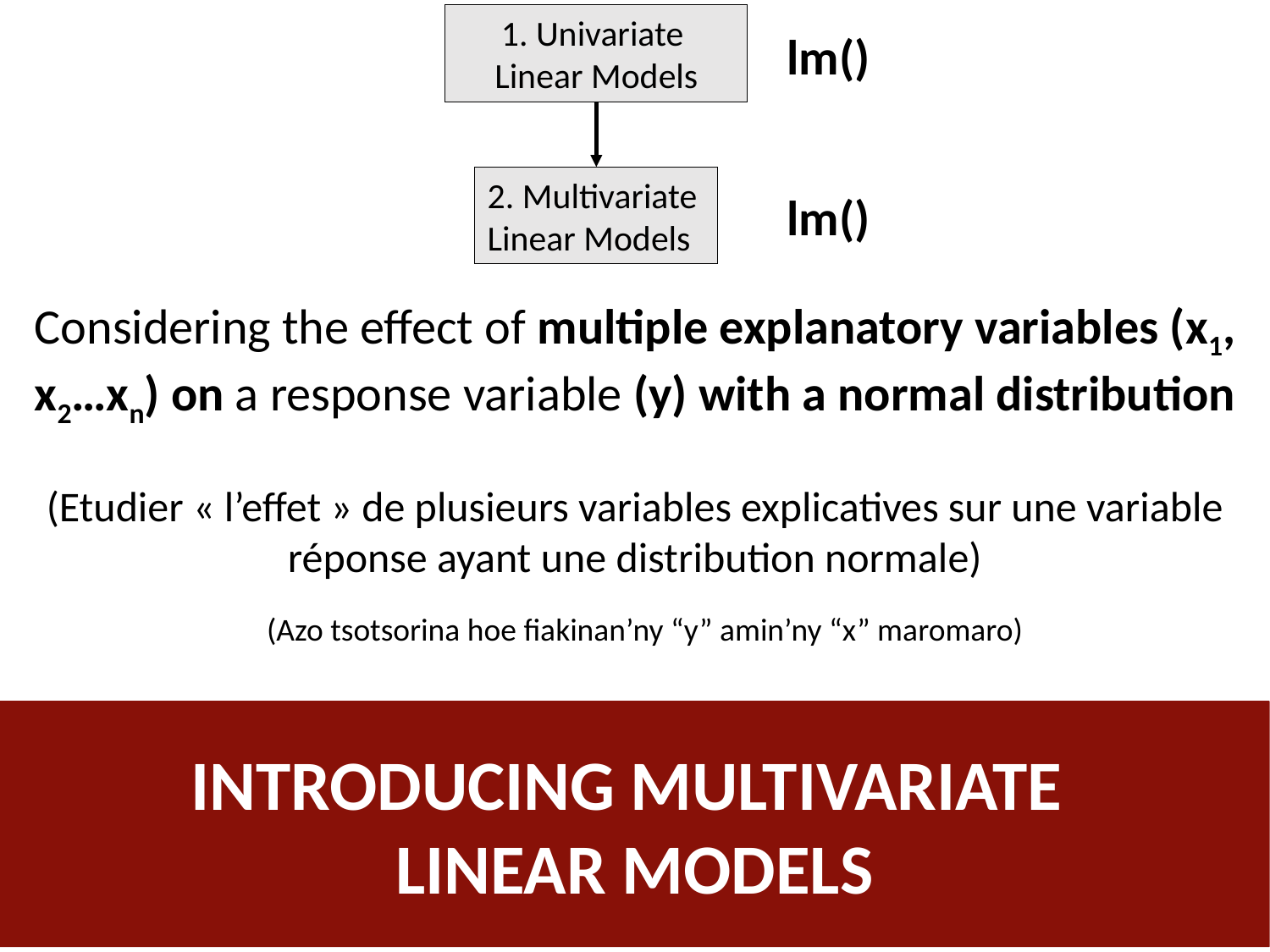

1. Univariate
Linear Models
lm()
2. Multivariate
Linear Models
lm()
Considering the effect of multiple explanatory variables (x1, x2…xn) on a response variable (y) with a normal distribution

(Etudier « l’effet » de plusieurs variables explicatives sur une variable réponse ayant une distribution normale)
(Azo tsotsorina hoe fiakinan’ny “y” amin’ny “x” maromaro)
Introducing multivariate
linear models